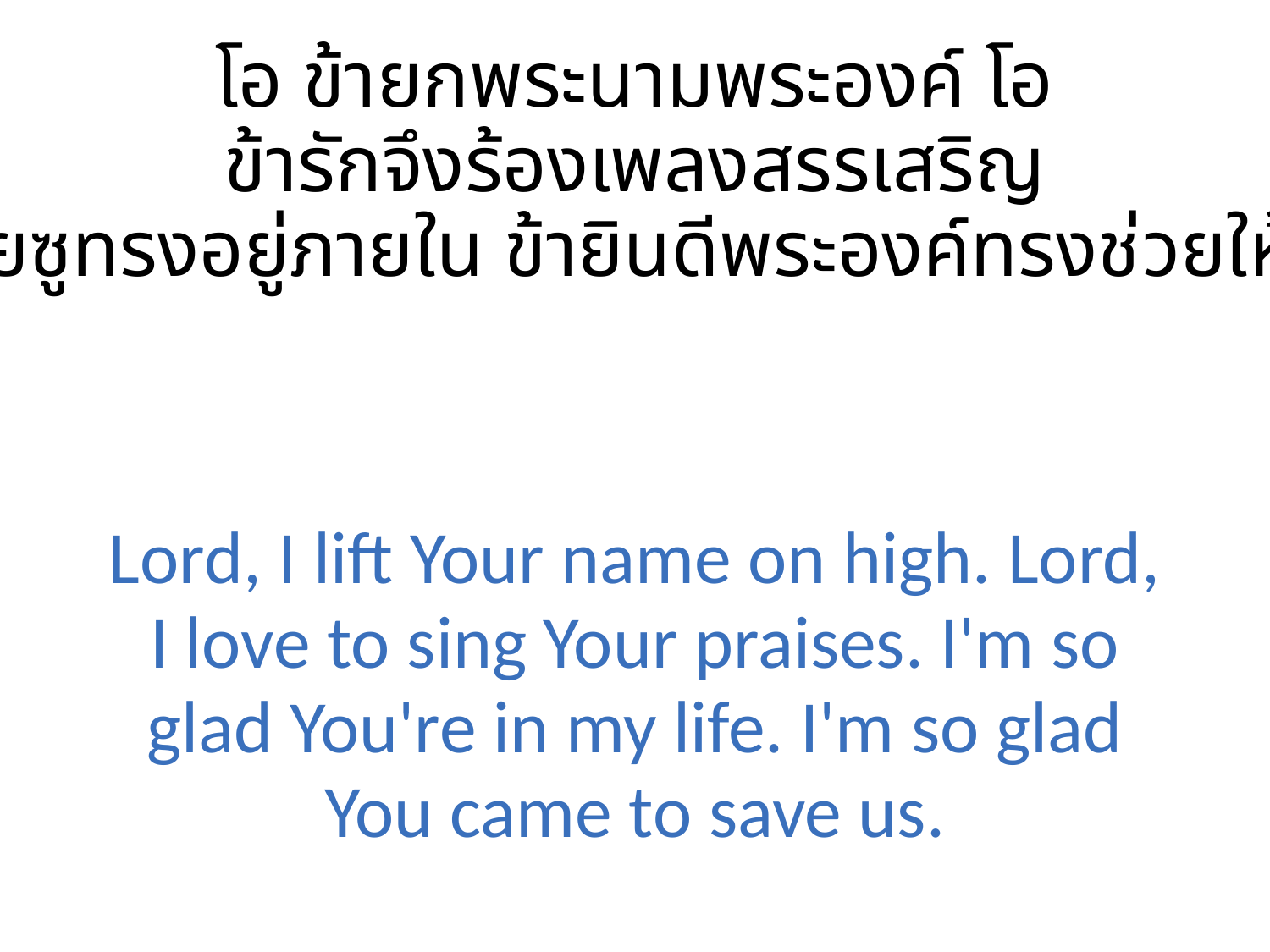

โอ ข้ายกพระนามพระองค์ โอ
ข้ารักจึงร้องเพลงสรรเสริญ
พระเยซูทรงอยู่ภายใน ข้ายินดีพระองค์ทรงช่วยให้รอด
Lord, I lift Your name on high. Lord, I love to sing Your praises. I'm so glad You're in my life. I'm so glad You came to save us.